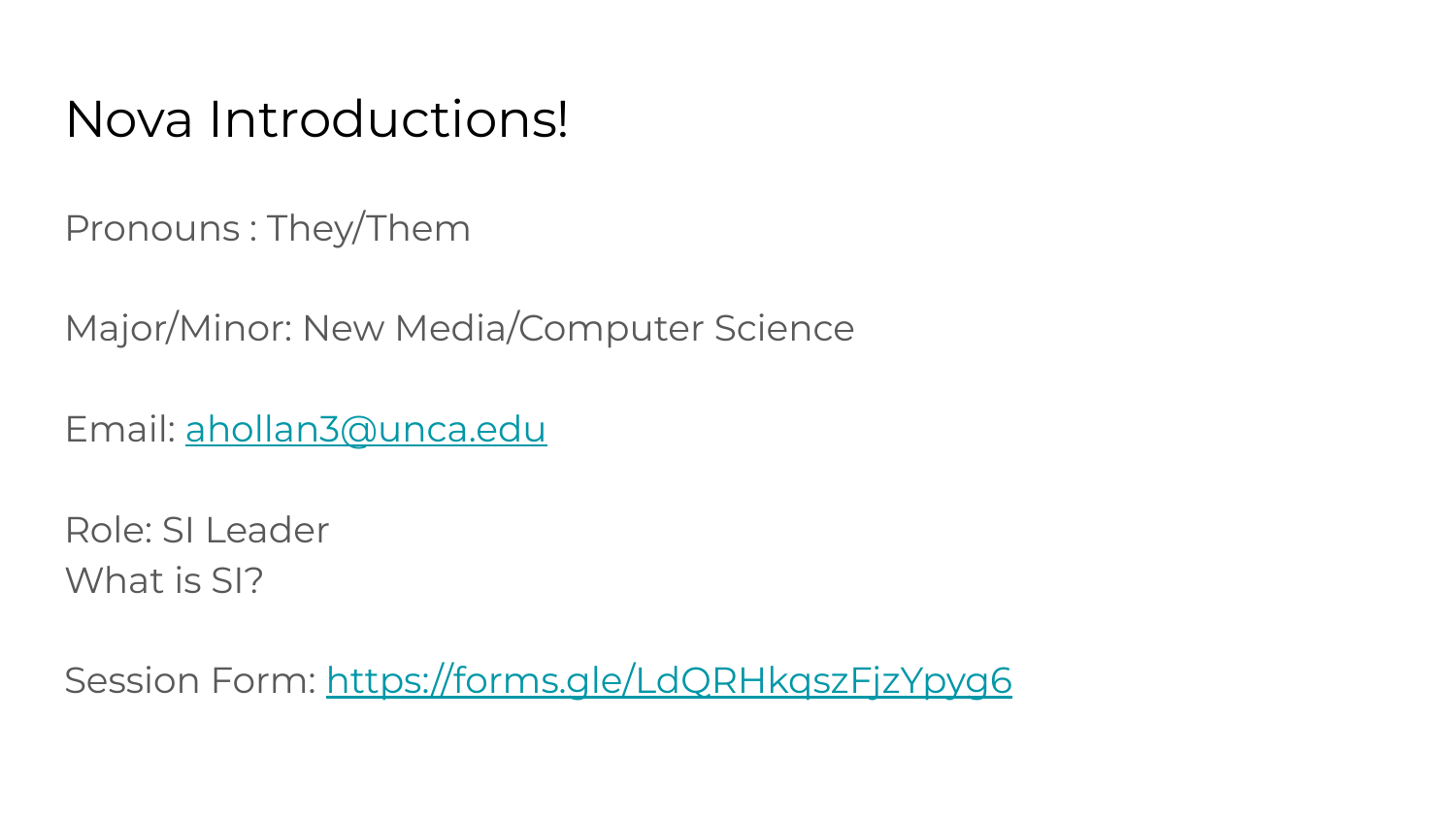

# Nova Introductions!
Pronouns : They/Them

Major/Minor: New Media/Computer Science

Email: ahollan3@unca.edu

Role: SI Leader
What is SI?

Session Form: https://forms.gle/LdQRHkqszFjzYpyg6